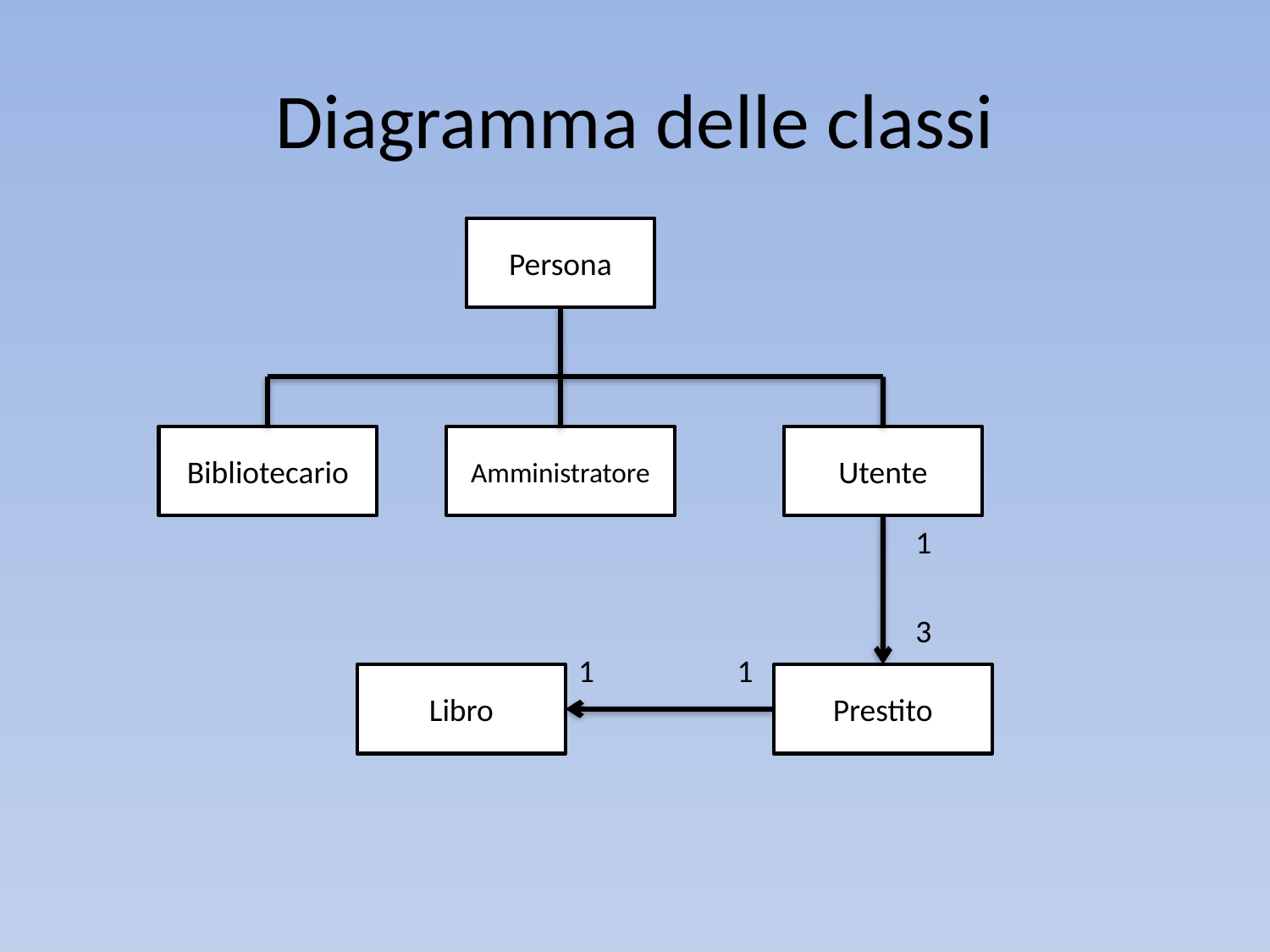

# Diagramma delle classi
Persona
Bibliotecario
Amministratore
Utente
1
3
1
1
Libro
Prestito